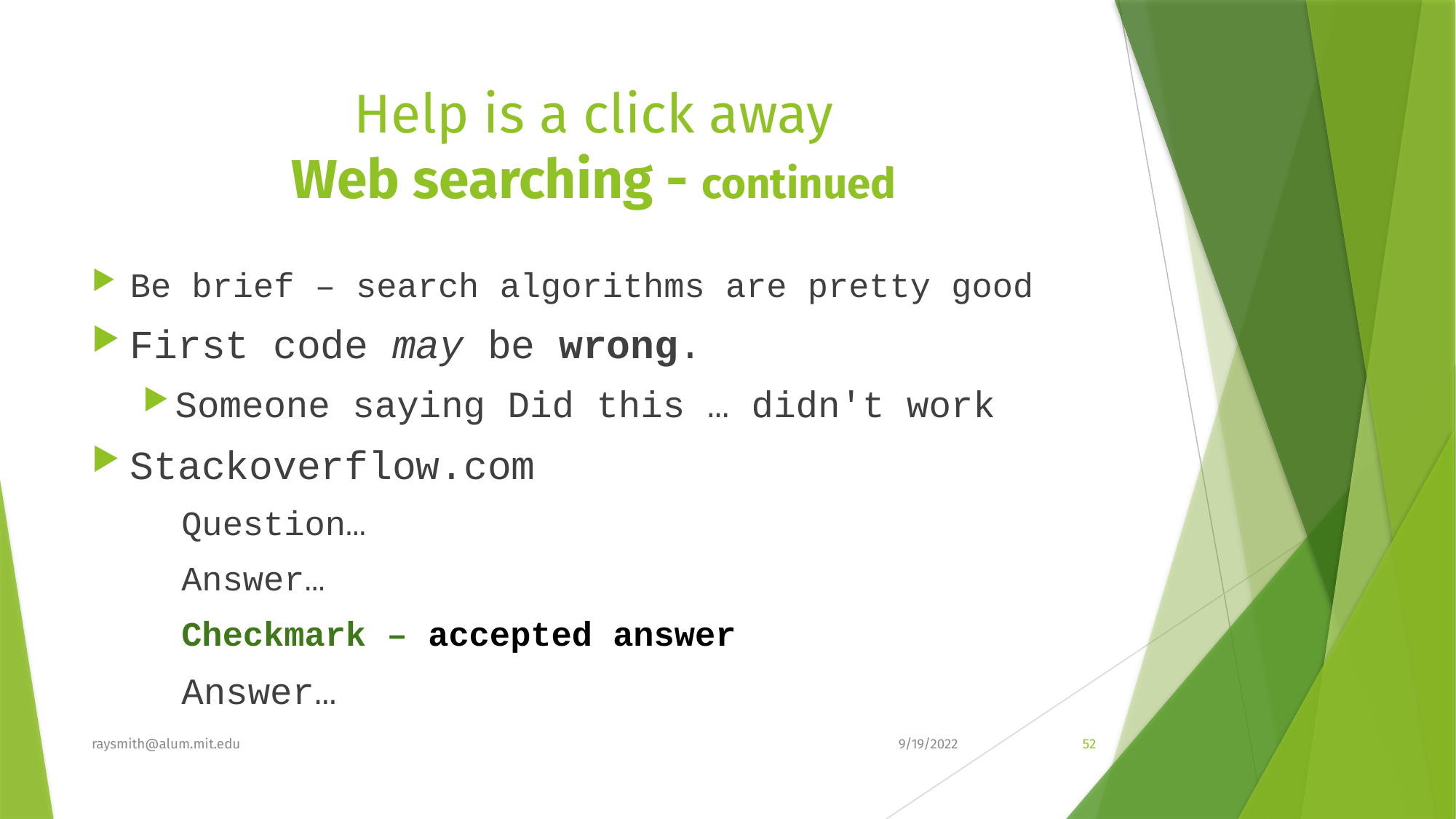

# Help is a click away Web searching - continued
Be brief – search algorithms are pretty good
First code may be wrong.
Someone saying Did this … didn't work
Stackoverflow.com
Question…
Answer…
Checkmark – accepted answer
Answer…
raysmith@alum.mit.edu
9/19/2022
52